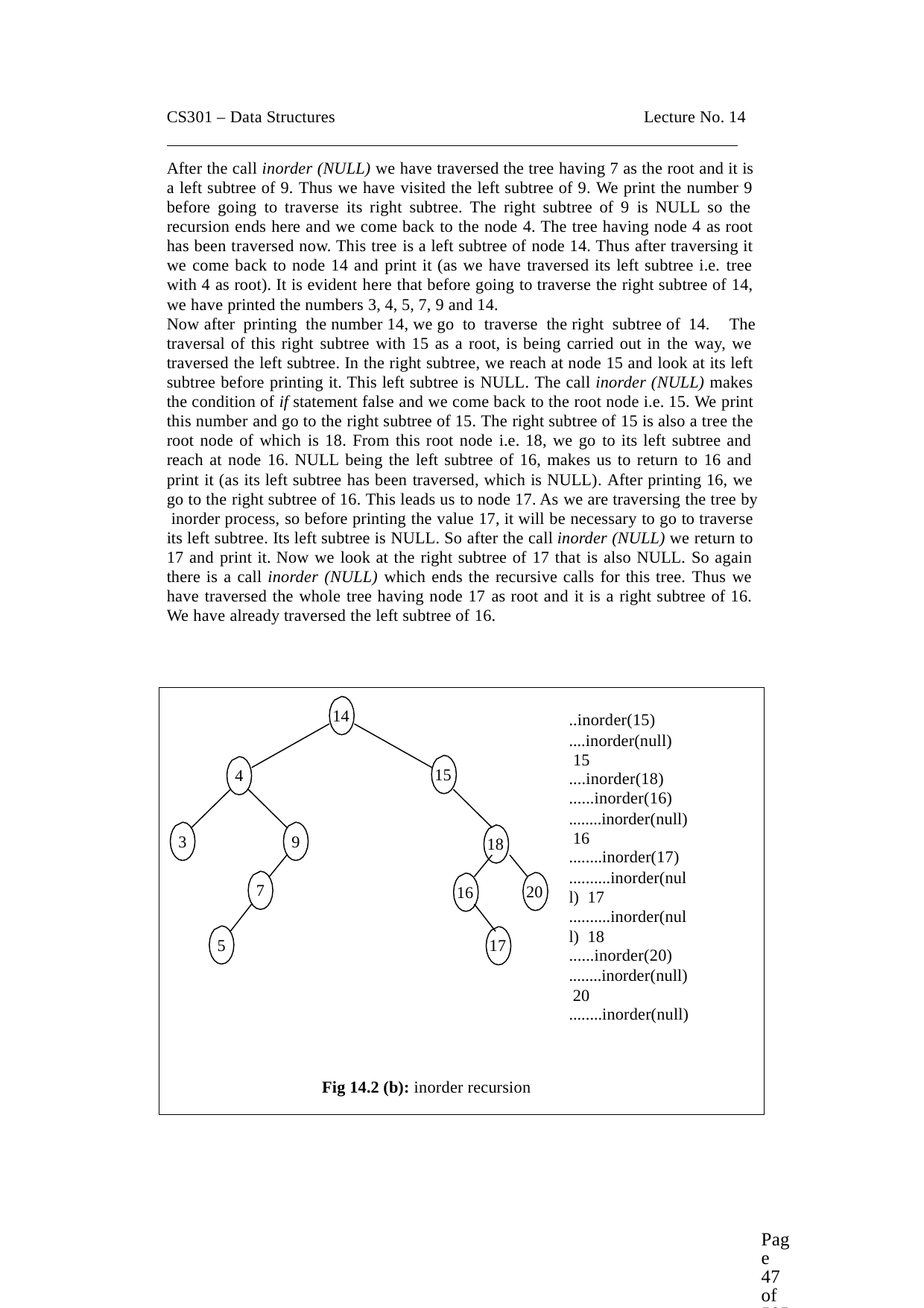

CS301 – Data Structures	Lecture No. 14

After the call inorder (NULL) we have traversed the tree having 7 as the root and it is  a left subtree of 9. Thus we have visited the left subtree of 9. We print the number 9  before going to traverse its right subtree. The right subtree of 9 is NULL so the  recursion ends here and we come back to the node 4. The tree having node 4 as root  has been traversed now. This tree is a left subtree of node 14. Thus after traversing it  we come back to node 14 and print it (as we have traversed its left subtree i.e. tree  with 4 as root). It is evident here that before going to traverse the right subtree of 14,  we have printed the numbers 3, 4, 5, 7, 9 and 14.
Now after  printing  the number 14, we go  to  traverse  the right  subtree of  14.    The
traversal of this right subtree with 15 as a root, is being carried out in the way, we  traversed the left subtree. In the right subtree, we reach at node 15 and look at its left  subtree before printing it. This left subtree is NULL. The call inorder (NULL) makes  the condition of if statement false and we come back to the root node i.e. 15. We print  this number and go to the right subtree of 15. The right subtree of 15 is also a tree the  root node of which is 18. From this root node i.e. 18, we go to its left subtree and  reach at node 16. NULL being the left subtree of 16, makes us to return to 16 and  print it (as its left subtree has been traversed, which is NULL). After printing 16, we  go to the right subtree of 16. This leads us to node 17. As we are traversing the tree by  inorder process, so before printing the value 17, it will be necessary to go to traverse  its left subtree. Its left subtree is NULL. So after the call inorder (NULL) we return to  17 and print it. Now we look at the right subtree of 17 that is also NULL. So again  there is a call inorder (NULL) which ends the recursive calls for this tree. Thus we  have traversed the whole tree having node 17 as root and it is a right subtree of 16.  We have already traversed the left subtree of 16.

14
..inorder(15)
....inorder(null)  15
....inorder(18)
......inorder(16)
........inorder(null)  16
........inorder(17)
..........inorder(null)  17
..........inorder(null)  18
......inorder(20)
........inorder(null)  20
........inorder(null)

15
4

3
9
18

7
20
16

5
17
Fig 14.2 (b): inorder recursion

Page 47 of 505